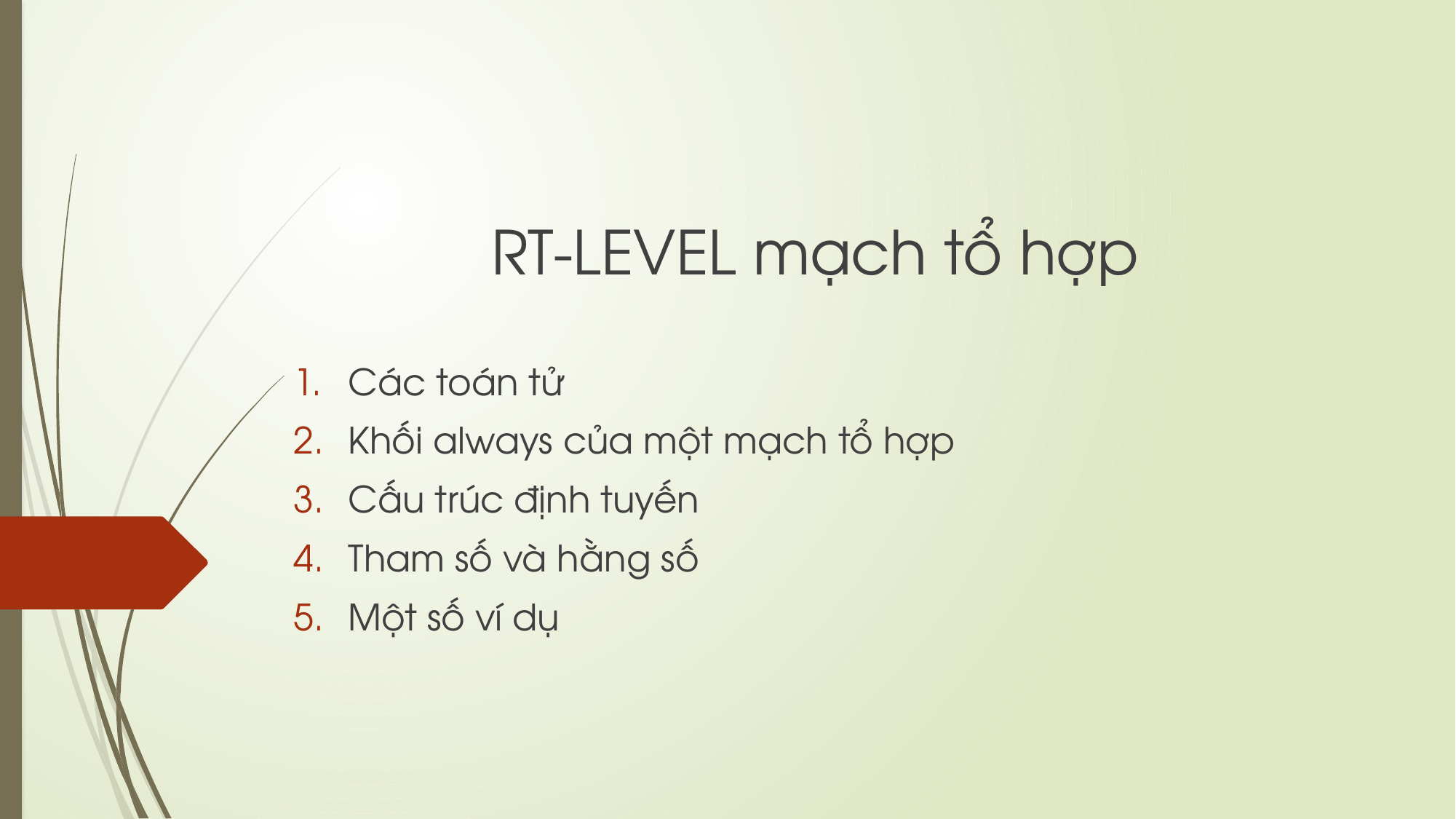

# RT-LEVEL mạch tổ hợp
Các toán tử
Khối always của một mạch tổ hợp
Cấu trúc định tuyến
Tham số và hằng số
Một số ví dụ